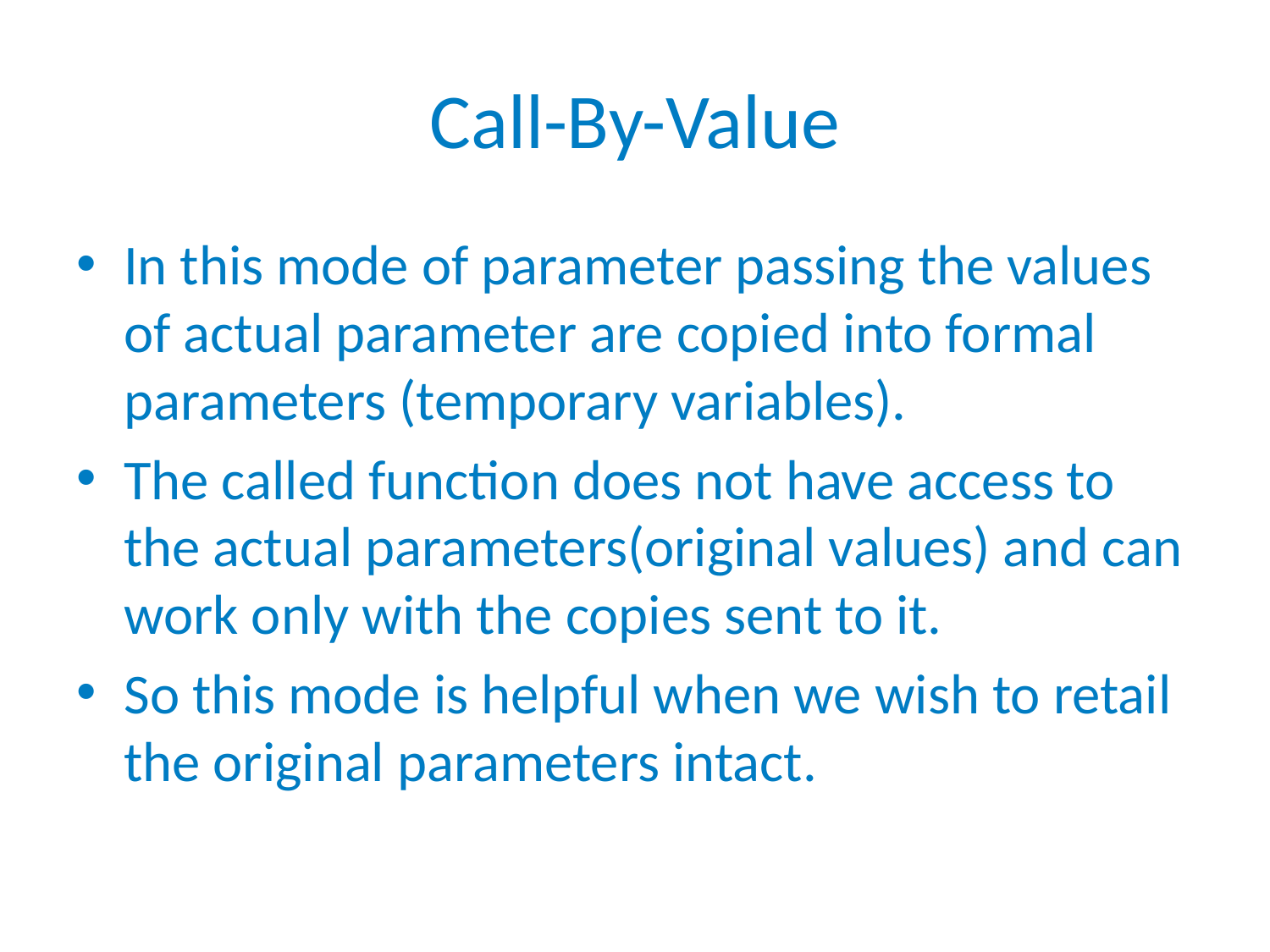

# Call-By-Value
In this mode of parameter passing the values of actual parameter are copied into formal parameters (temporary variables).
The called function does not have access to the actual parameters(original values) and can work only with the copies sent to it.
So this mode is helpful when we wish to retail the original parameters intact.